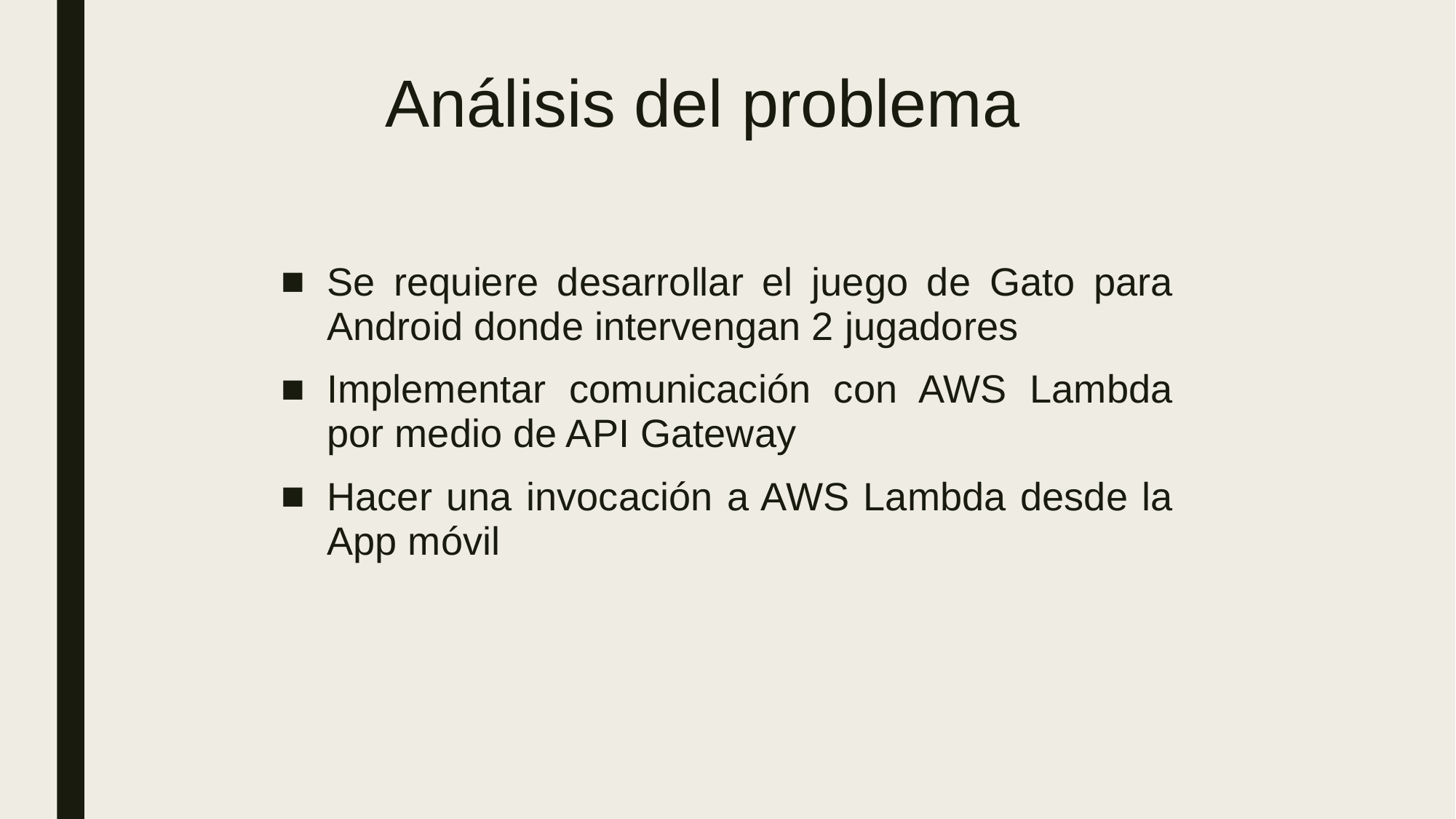

# Análisis del problema
Se requiere desarrollar el juego de Gato para Android donde intervengan 2 jugadores
Implementar comunicación con AWS Lambda por medio de API Gateway
Hacer una invocación a AWS Lambda desde la App móvil